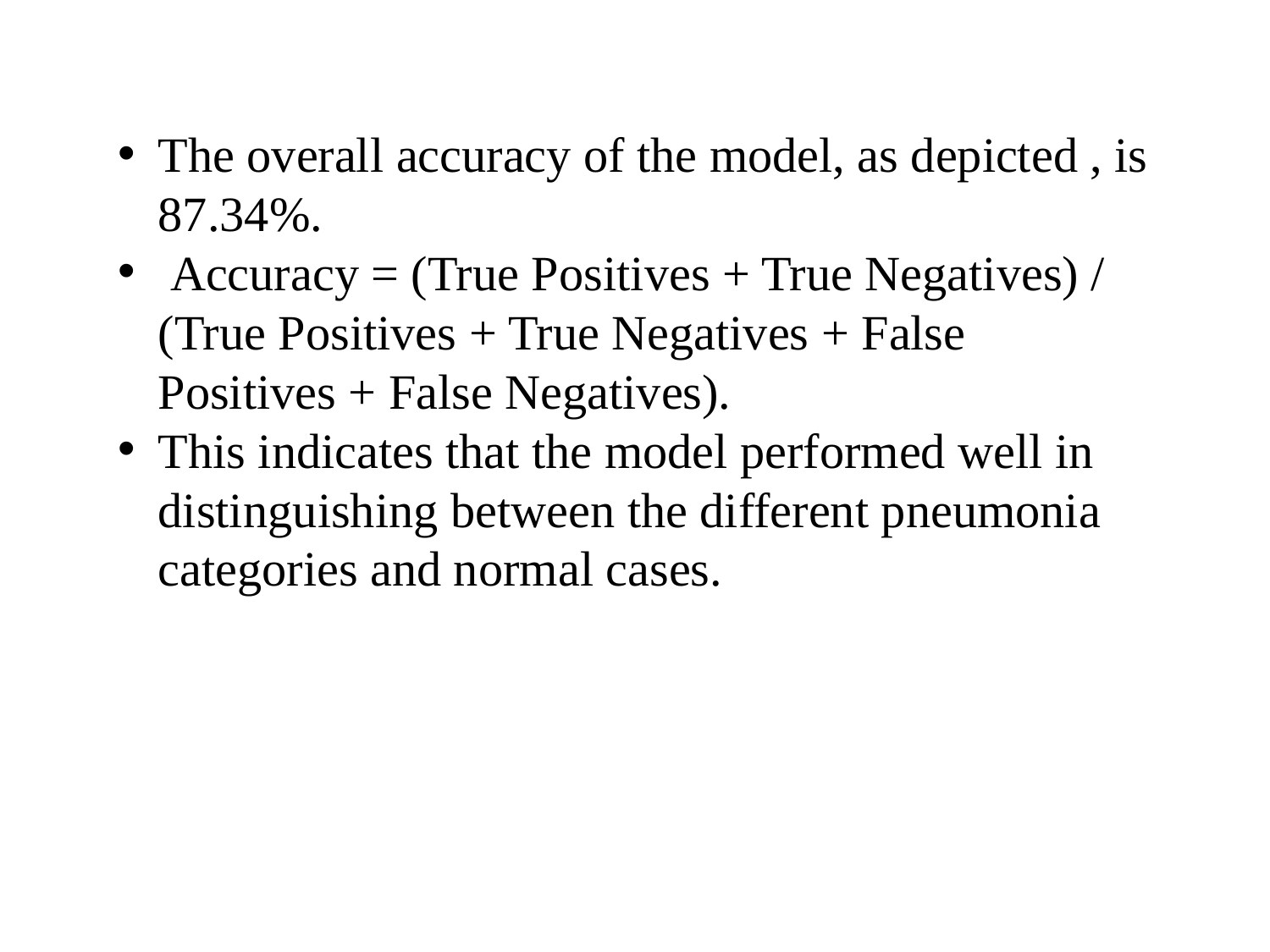

The overall accuracy of the model, as depicted , is 87.34%.
 Accuracy = (True Positives + True Negatives) / (True Positives + True Negatives + False Positives + False Negatives).
This indicates that the model performed well in distinguishing between the different pneumonia categories and normal cases.